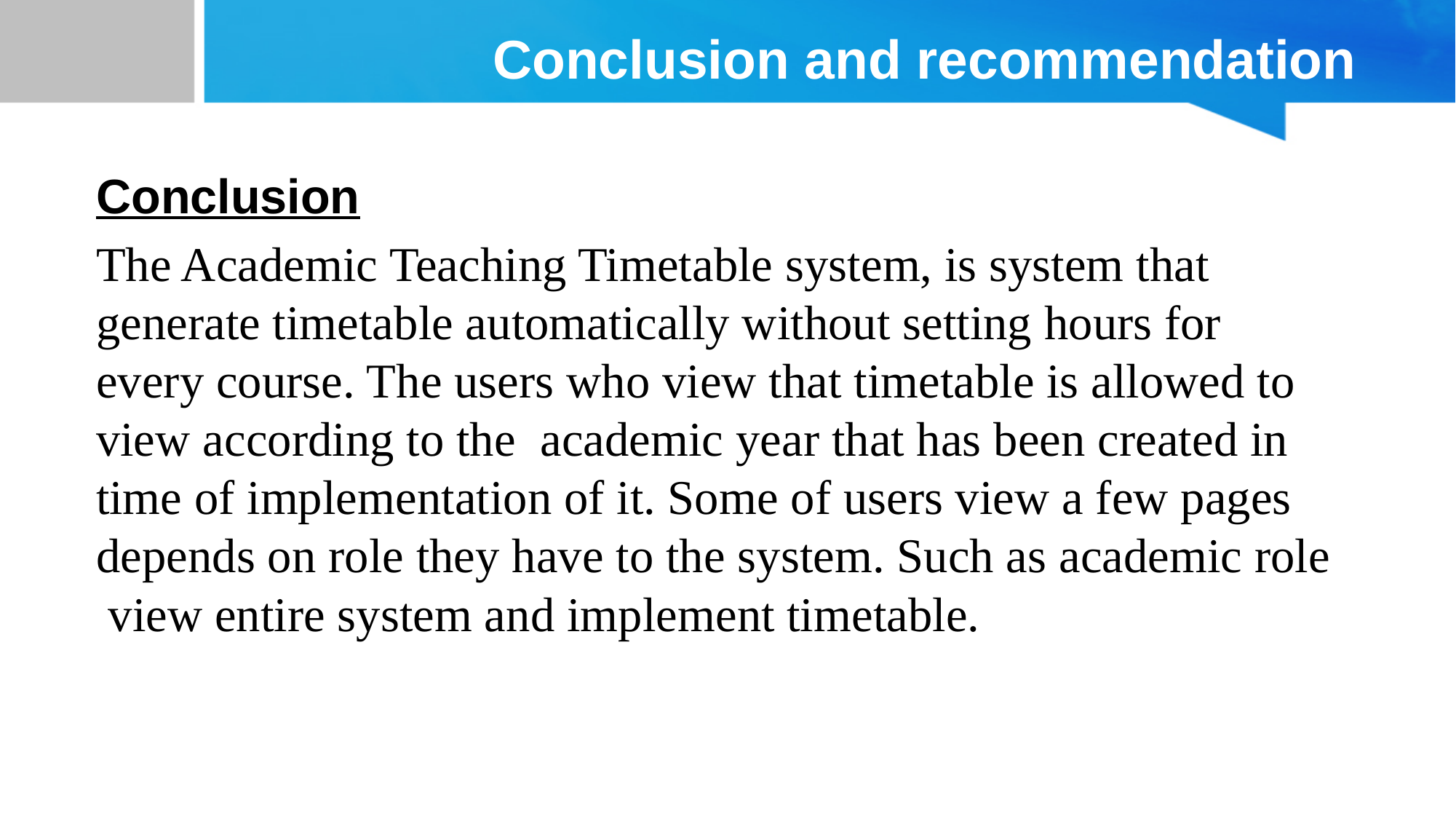

# Conclusion and recommendation
Conclusion
The Academic Teaching Timetable system, is system that generate timetable automatically without setting hours for every course. The users who view that timetable is allowed to view according to the  academic year that has been created in time of implementation of it. Some of users view a few pages depends on role they have to the system. Such as academic role  view entire system and implement timetable.